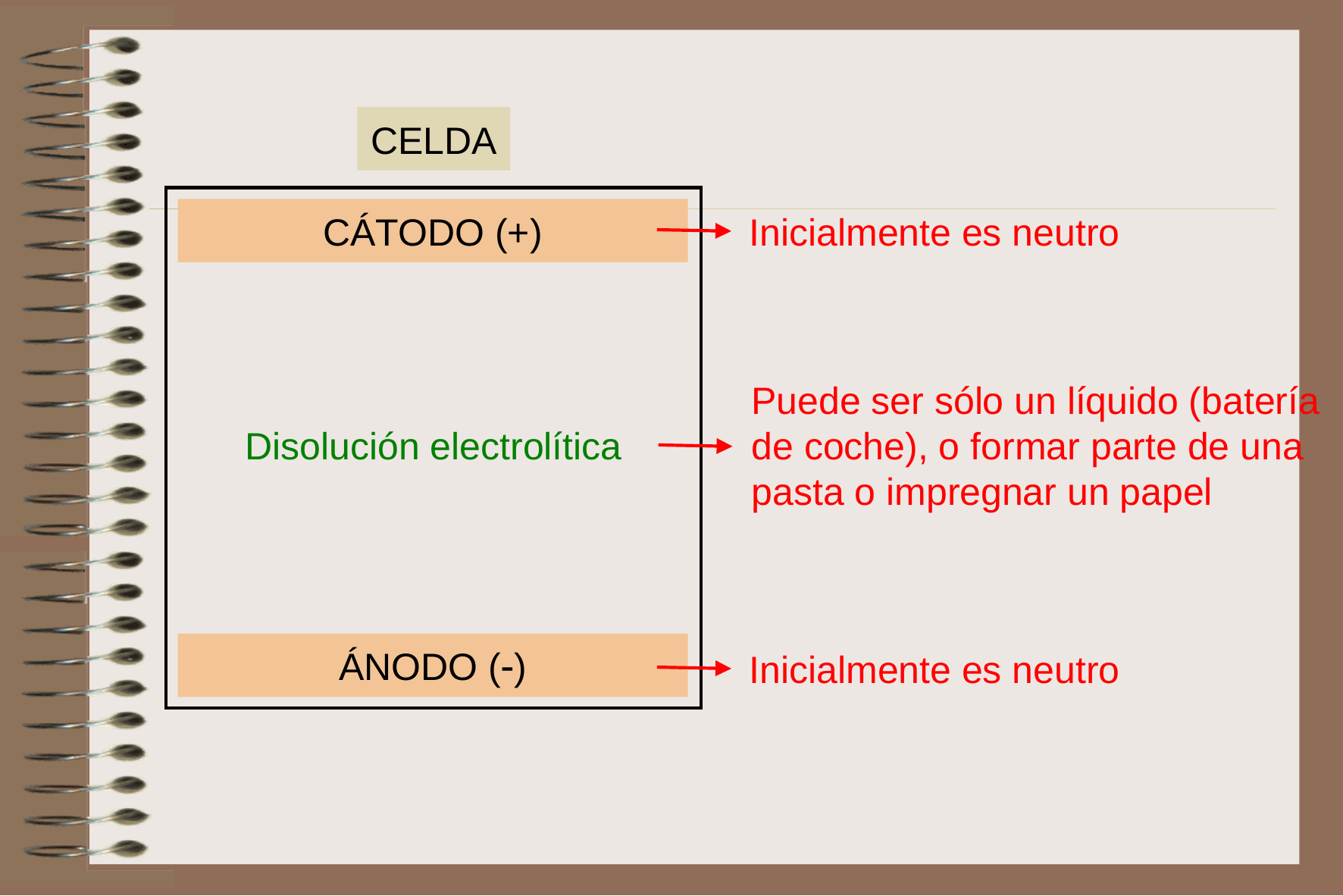

CELDA

CÁTODO (+)
Disolución electrolítica
ÁNODO (−)
Inicialmente es neutro
Puede ser sólo un líquido (batería de coche), o formar parte de una pasta o impregnar un papel
Inicialmente es neutro